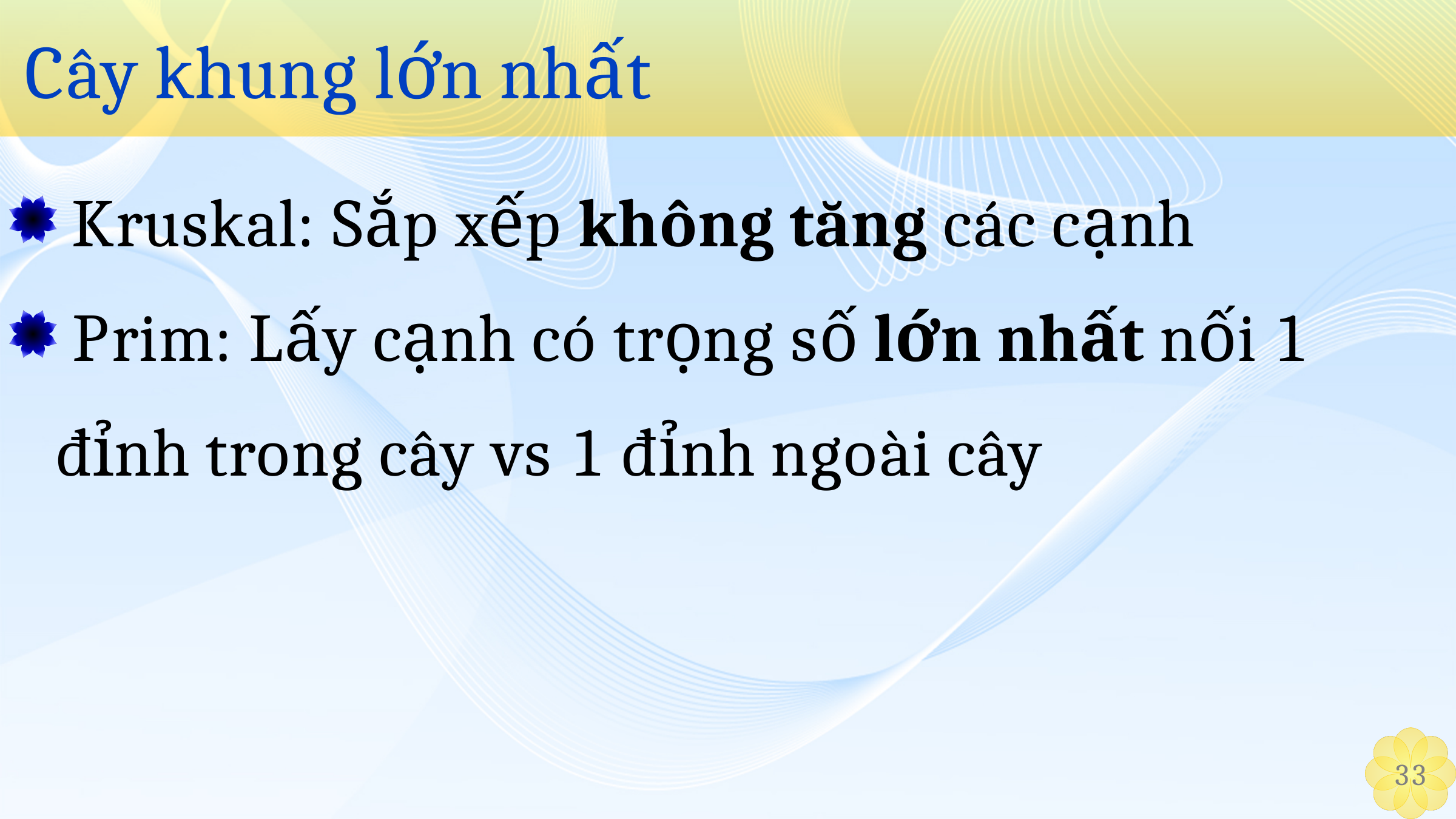

# Cây khung lớn nhất
 Kruskal: Sắp xếp không tăng các cạnh
 Prim: Lấy cạnh có trọng số lớn nhất nối 1 đỉnh trong cây vs 1 đỉnh ngoài cây
33